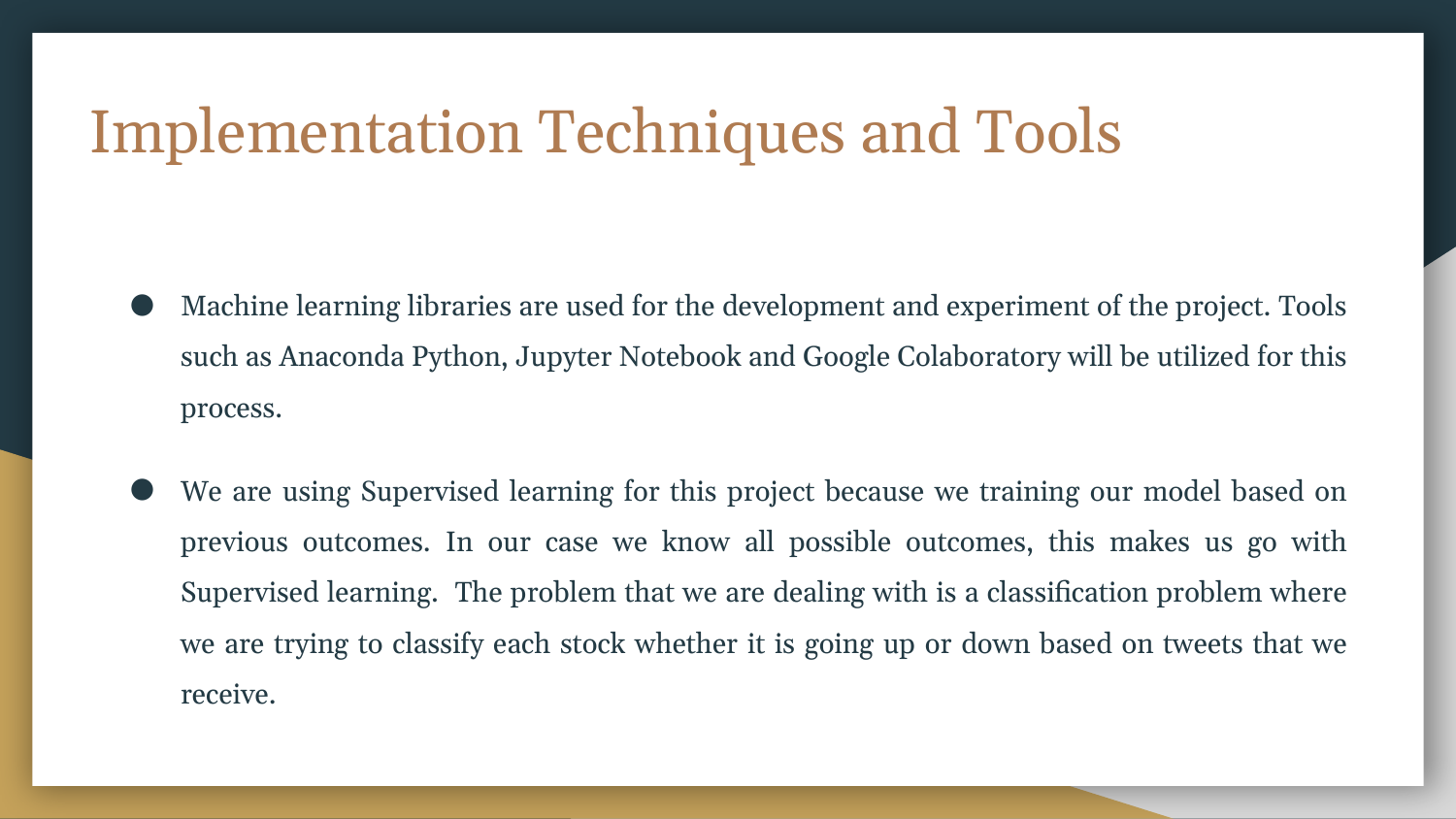

# Implementation Techniques and Tools
Machine learning libraries are used for the development and experiment of the project. Tools such as Anaconda Python, Jupyter Notebook and Google Colaboratory will be utilized for this process.
We are using Supervised learning for this project because we training our model based on previous outcomes. In our case we know all possible outcomes, this makes us go with Supervised learning.  The problem that we are dealing with is a classification problem where we are trying to classify each stock whether it is going up or down based on tweets that we receive.